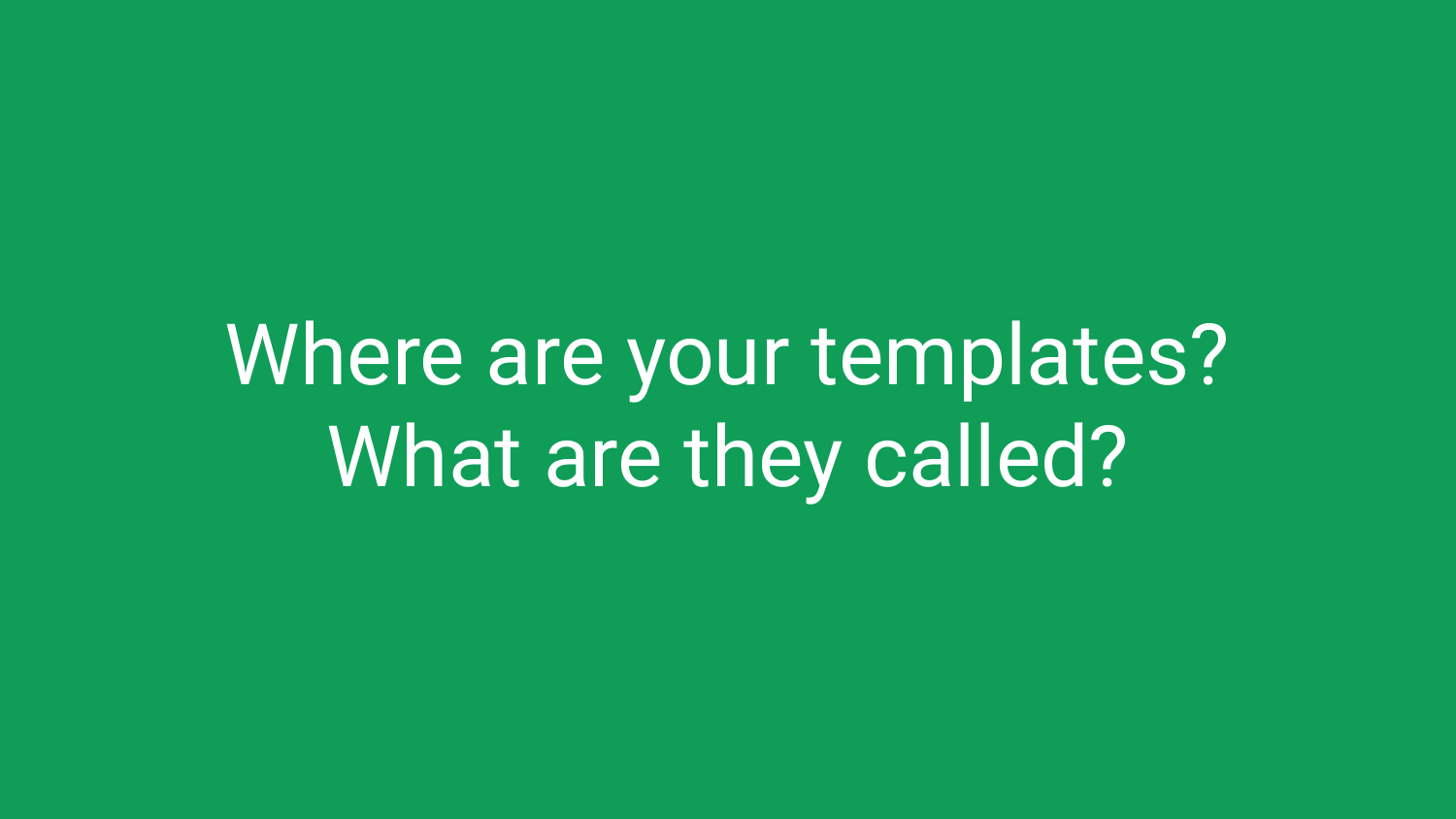

# Where are your templates?
What are they called?